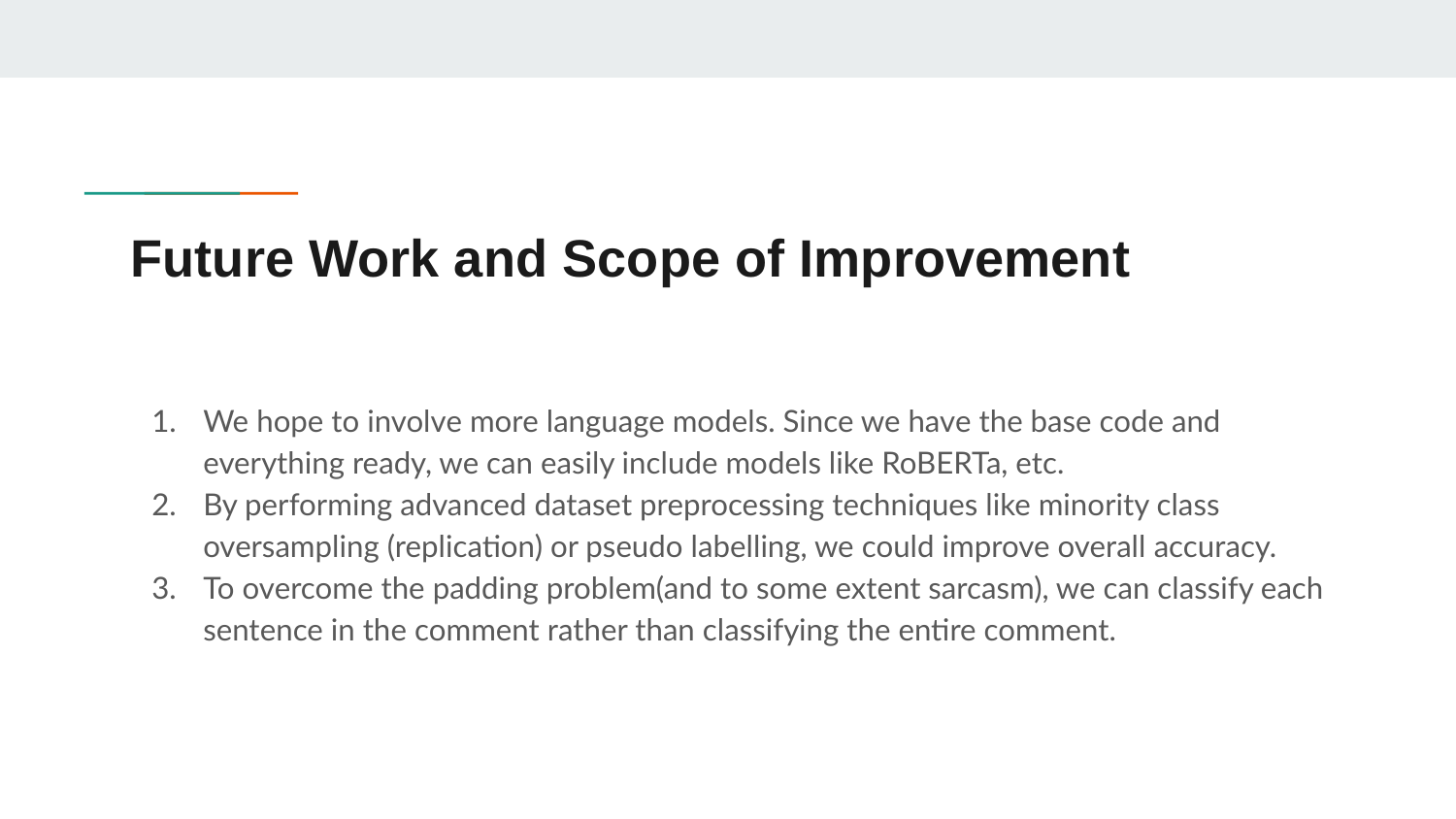

# Future Work and Scope of Improvement

We hope to involve more language models. Since we have the base code and everything ready, we can easily include models like RoBERTa, etc.
By performing advanced dataset preprocessing techniques like minority class oversampling (replication) or pseudo labelling, we could improve overall accuracy.
To overcome the padding problem(and to some extent sarcasm), we can classify each sentence in the comment rather than classifying the entire comment.